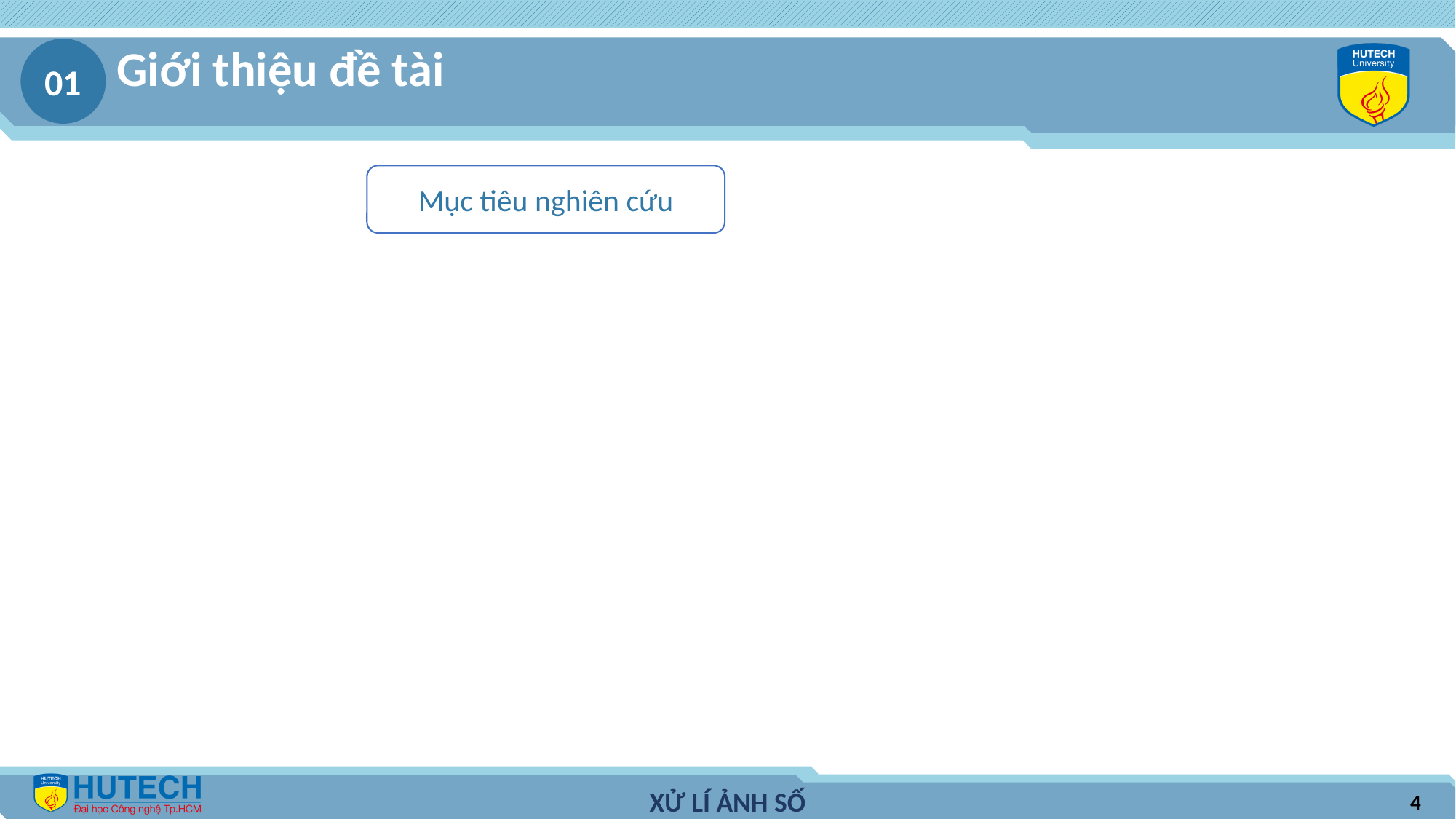

Giới thiệu đề tài
01
Mục tiêu nghiên cứu
4